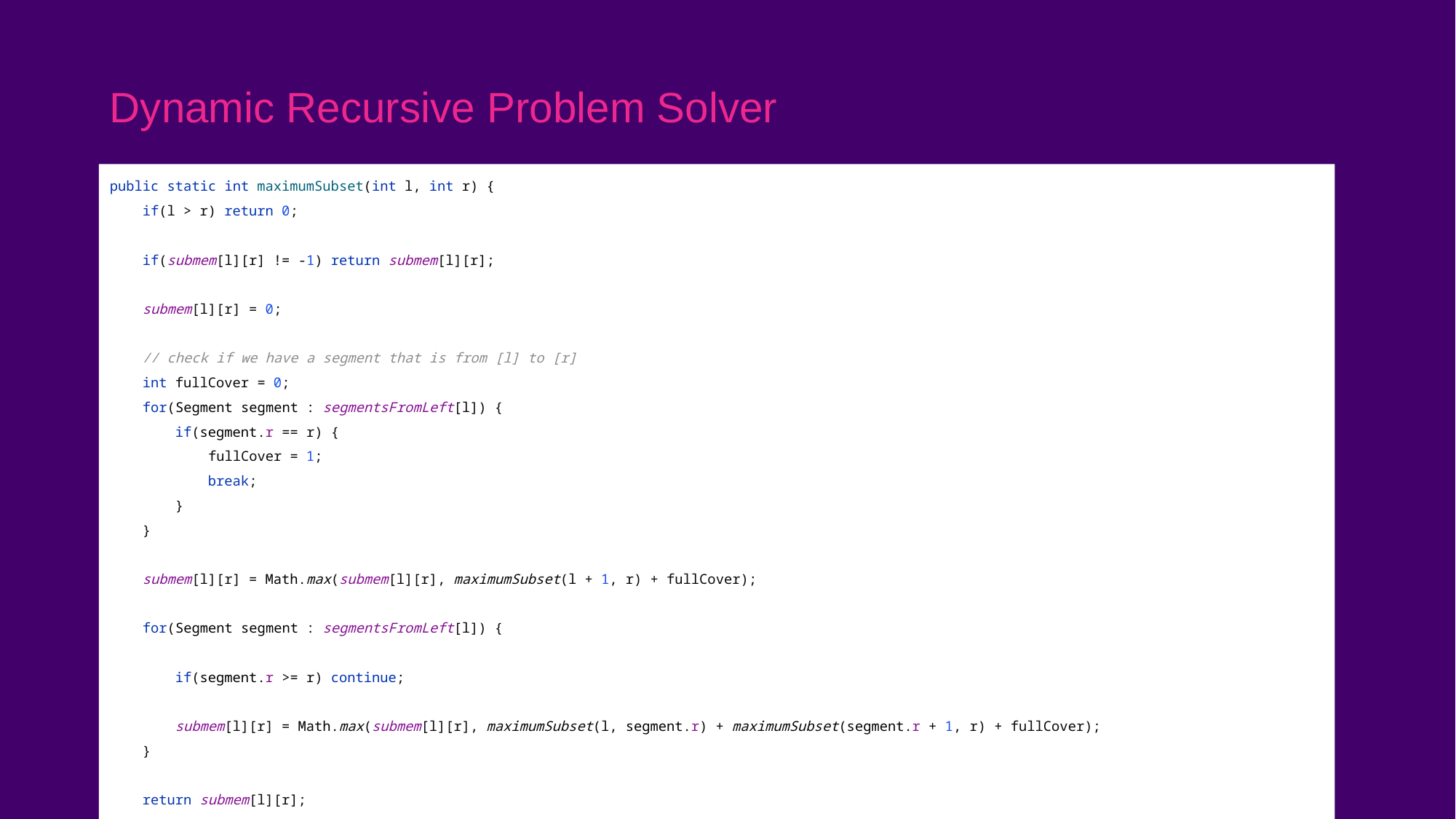

# Dynamic Recursive Problem Solver
public static int maximumSubset(int l, int r) {
    if(l > r) return 0;
    if(submem[l][r] != -1) return submem[l][r];
    submem[l][r] = 0;
    // check if we have a segment that is from [l] to [r]
    int fullCover = 0;
    for(Segment segment : segmentsFromLeft[l]) {
        if(segment.r == r) {
            fullCover = 1;
            break;
        }
    }
    submem[l][r] = Math.max(submem[l][r], maximumSubset(l + 1, r) + fullCover);
    for(Segment segment : segmentsFromLeft[l]) {
        if(segment.r >= r) continue;
        submem[l][r] = Math.max(submem[l][r], maximumSubset(l, segment.r) + maximumSubset(segment.r + 1, r) + fullCover);
    }
    return submem[l][r];
}